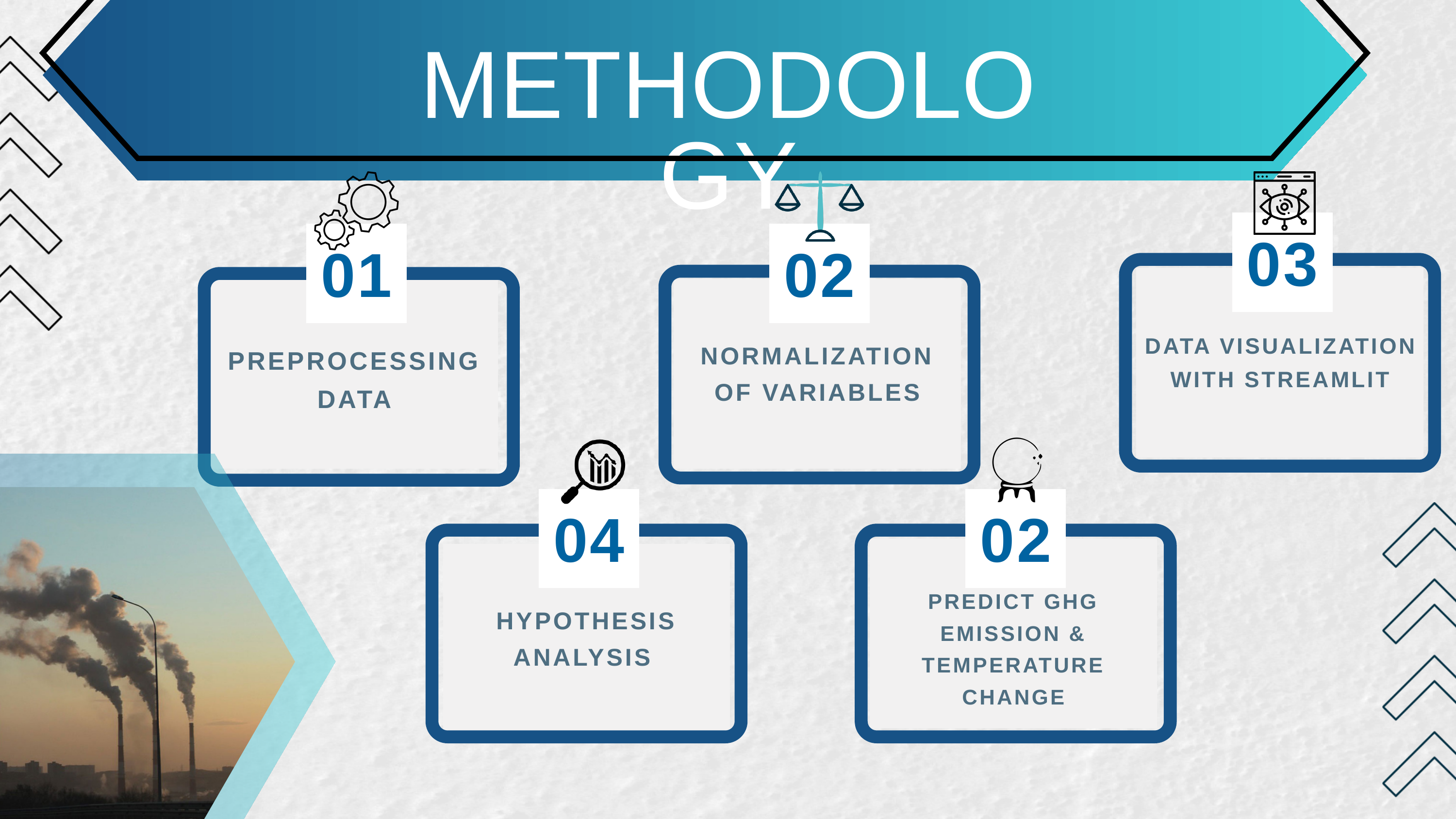

METHODOLOGY

03

01

02

DATA VISUALIZATION
WITH STREAMLIT

PREPROCESSING DATA

NORMALIZATION OF VARIABLES

04

02

PREDICT GHG EMISSION & TEMPERATURE CHANGE

HYPOTHESIS ANALYSIS